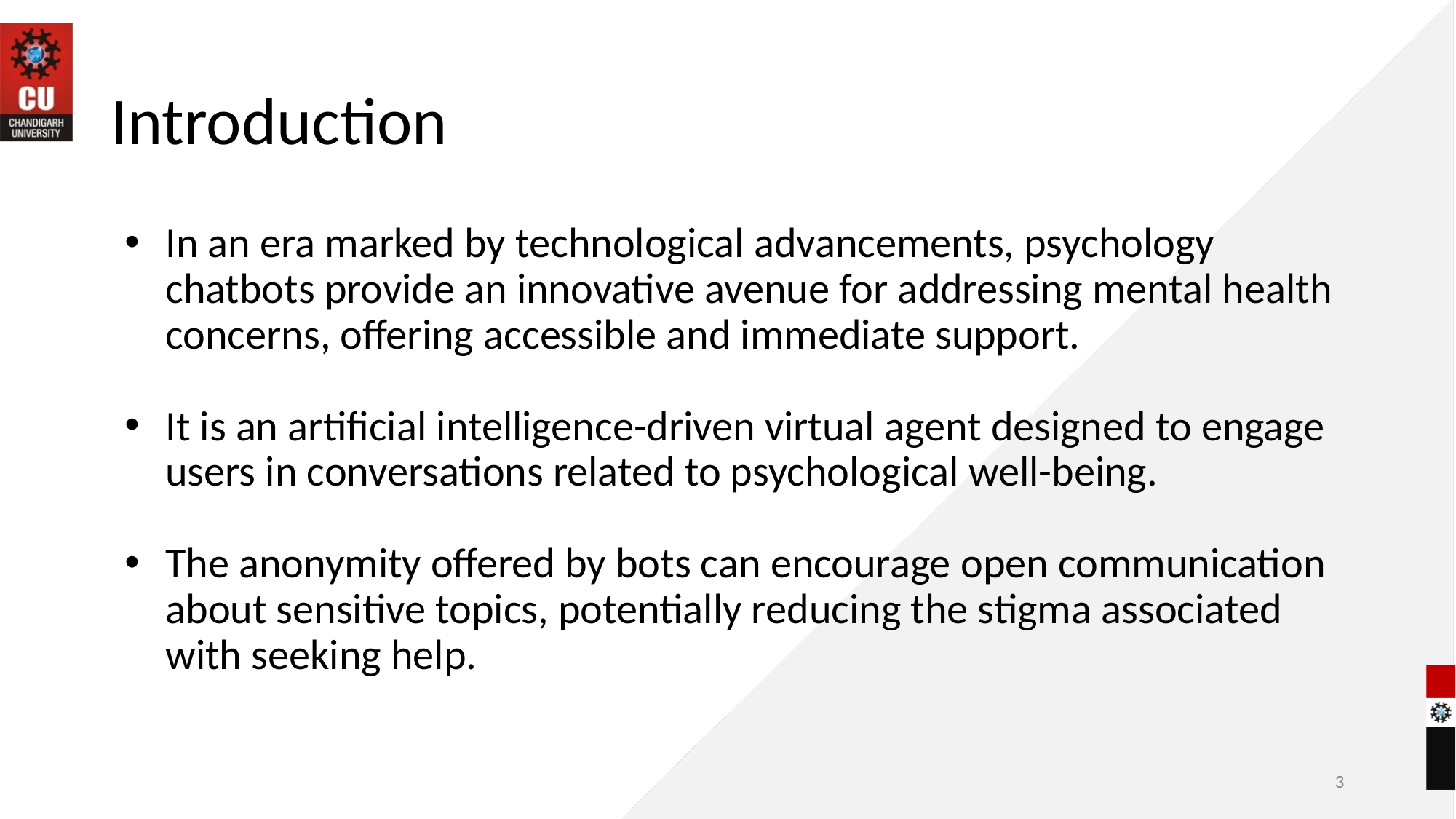

# Introduction

In an era marked by technological advancements, psychology chatbots provide an innovative avenue for addressing mental health concerns, offering accessible and immediate support.

It is an artificial intelligence-driven virtual agent designed to engage users in conversations related to psychological well-being.

The anonymity offered by bots can encourage open communication about sensitive topics, potentially reducing the stigma associated with seeking help.
3